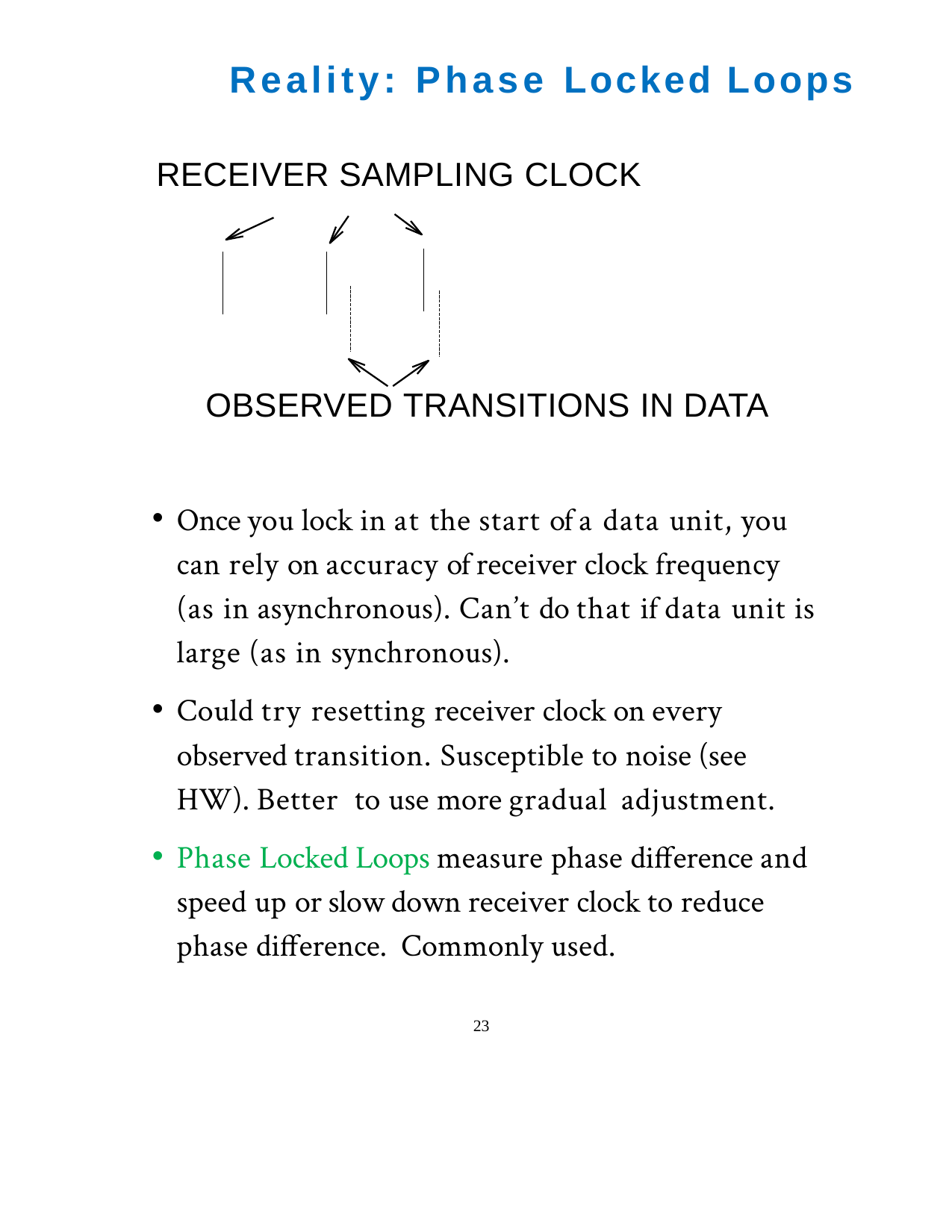

Reality: Phase Locked Loops

RECEIVER SAMPLING CLOCK

OBSERVED TRANSITIONS IN DATA

Once you lock in at the start of a data unit, you  can rely on accuracy of receiver clock frequency  (as in asynchronous). Can’t do that if data unit is  large (as in synchronous).
Could try resetting receiver clock on every  observed transition. Susceptible to noise (see HW). Better  to use more gradual adjustment.
Phase Locked Loops measure phase difference and  speed up or slow down receiver clock to reduce  phase difference.  Commonly used.
23